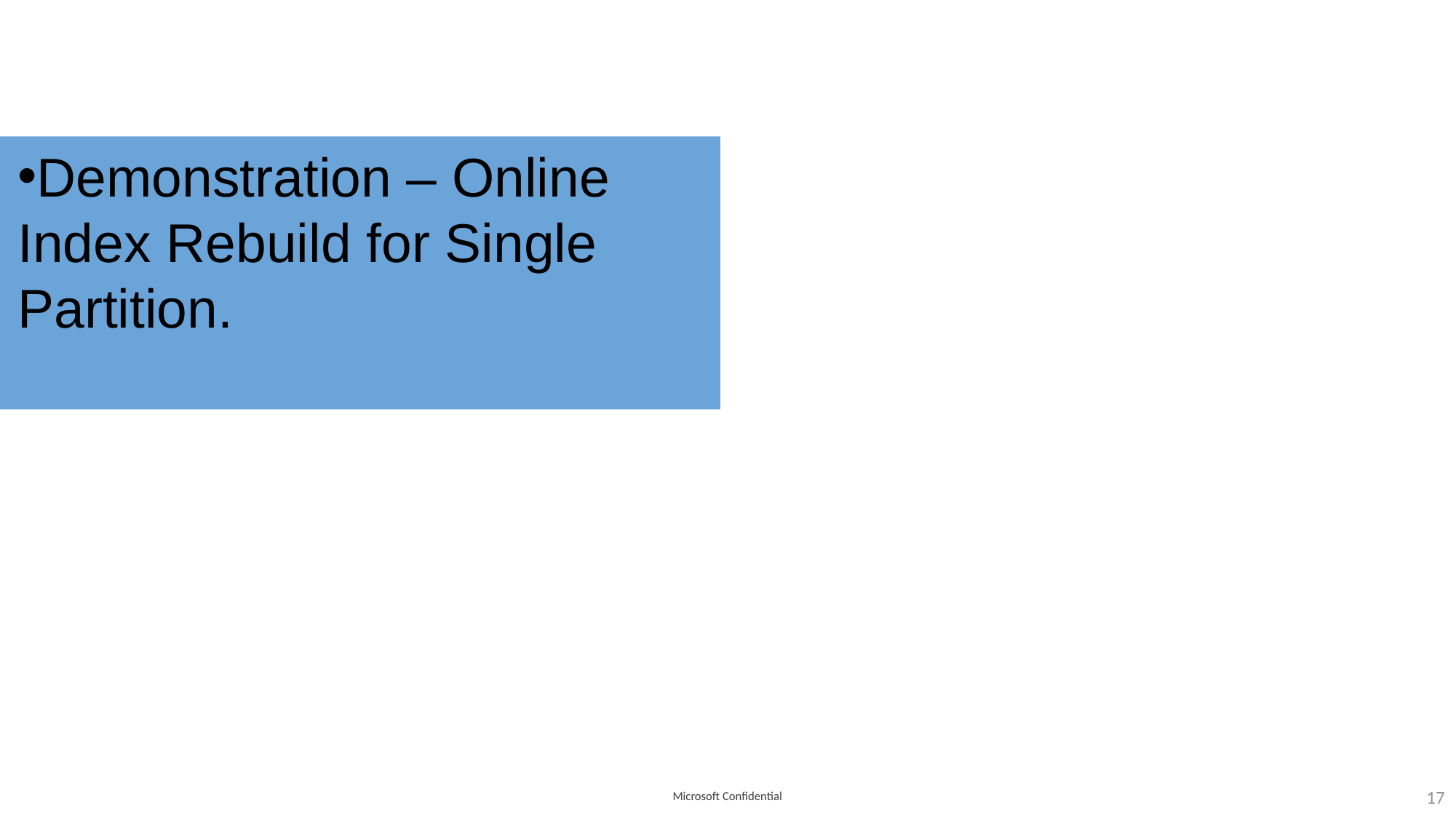

Demonstration – Online Index Rebuild for Single Partition.
17